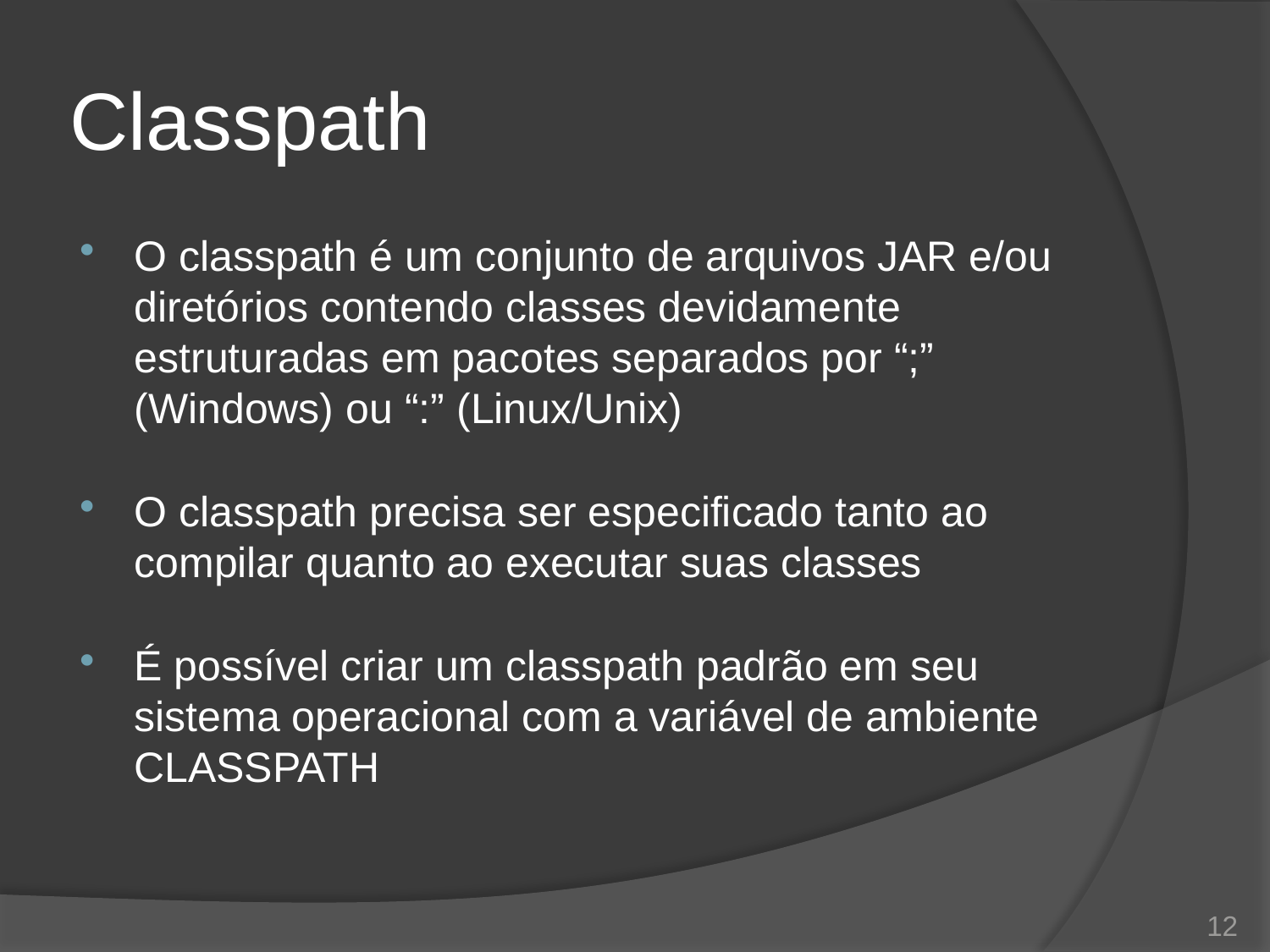

# Classpath
O classpath é um conjunto de arquivos JAR e/ou diretórios contendo classes devidamente estruturadas em pacotes separados por “;” (Windows) ou “:” (Linux/Unix)
O classpath precisa ser especificado tanto ao compilar quanto ao executar suas classes
É possível criar um classpath padrão em seu sistema operacional com a variável de ambiente CLASSPATH
12